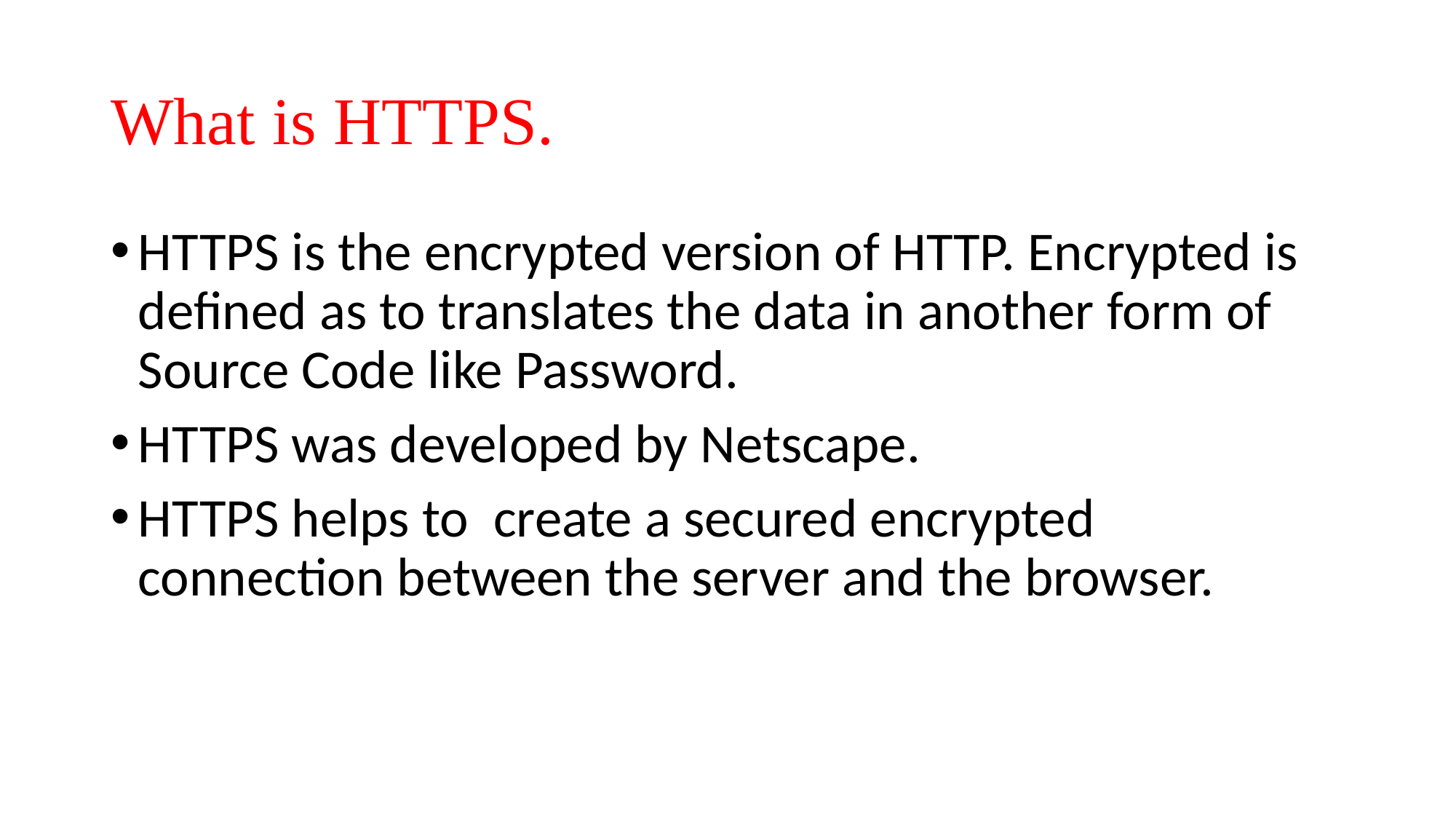

# What is HTTPS.
HTTPS is the encrypted version of HTTP. Encrypted is defined as to translates the data in another form of Source Code like Password.
HTTPS was developed by Netscape.
HTTPS helps to  create a secured encrypted connection between the server and the browser.